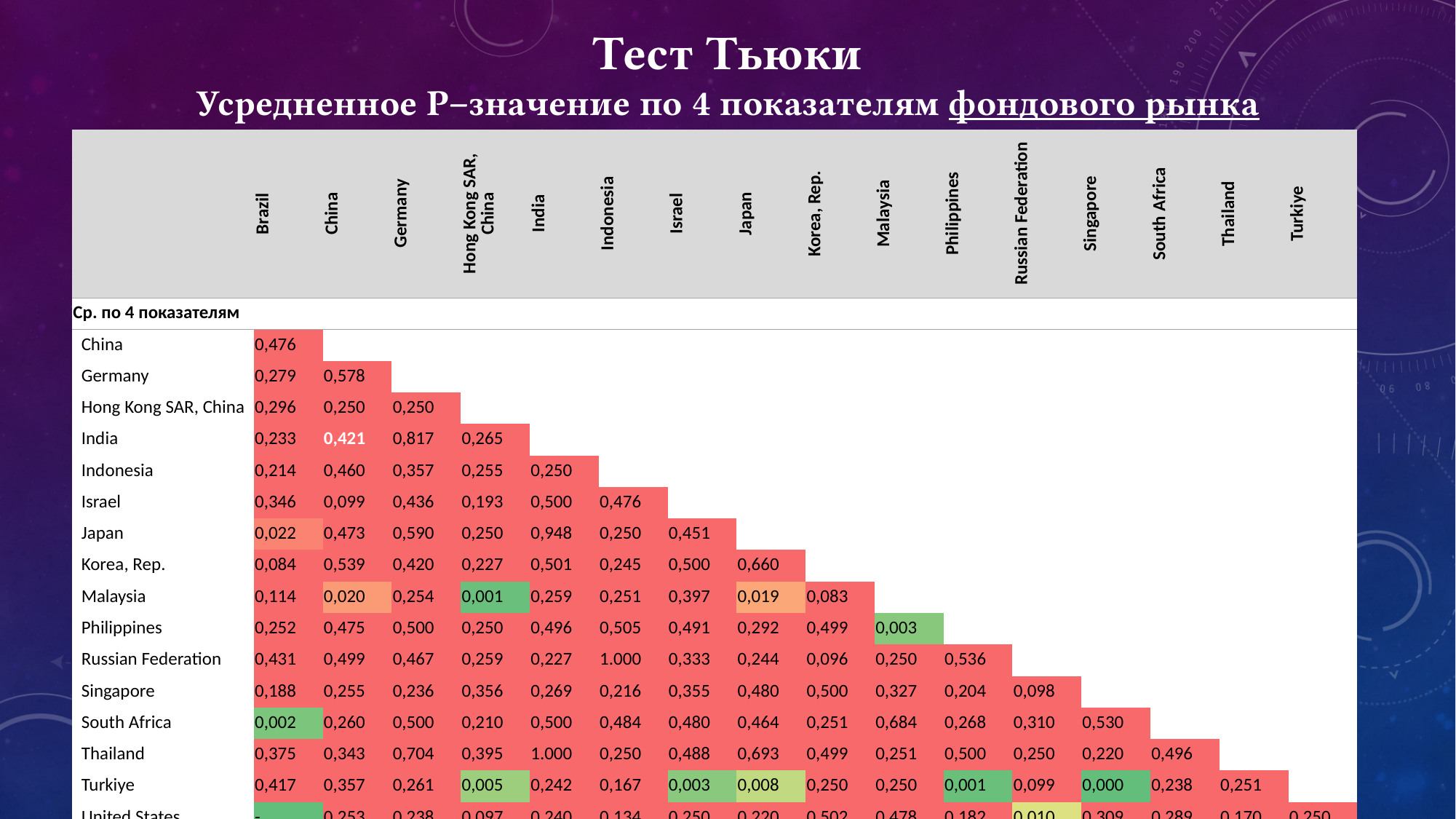

Тест Тьюки
Усредненное P–значение по 4 показателям фондового рынка
|  | Brazil | China | Germany | Hong Kong SAR, China | India | Indonesia | Israel | Japan | Korea, Rep. | Malaysia | Philippines | Russian Federation | Singapore | South Africa | Thailand | Turkiye |
| --- | --- | --- | --- | --- | --- | --- | --- | --- | --- | --- | --- | --- | --- | --- | --- | --- |
| Ср. по 4 показателям |  |  |  |  |  |  |  |  |  |  |  |  |  |  |  |  |
| China | 0,476 |  |  |  |  |  |  |  |  |  |  |  |  |  |  |  |
| Germany | 0,279 | 0,578 |  |  |  |  |  |  |  |  |  |  |  |  |  |  |
| Hong Kong SAR, China | 0,296 | 0,250 | 0,250 |  |  |  |  |  |  |  |  |  |  |  |  |  |
| India | 0,233 | 0,421 | 0,817 | 0,265 |  |  |  |  |  |  |  |  |  |  |  |  |
| Indonesia | 0,214 | 0,460 | 0,357 | 0,255 | 0,250 |  |  |  |  |  |  |  |  |  |  |  |
| Israel | 0,346 | 0,099 | 0,436 | 0,193 | 0,500 | 0,476 |  |  |  |  |  |  |  |  |  |  |
| Japan | 0,022 | 0,473 | 0,590 | 0,250 | 0,948 | 0,250 | 0,451 |  |  |  |  |  |  |  |  |  |
| Korea, Rep. | 0,084 | 0,539 | 0,420 | 0,227 | 0,501 | 0,245 | 0,500 | 0,660 |  |  |  |  |  |  |  |  |
| Malaysia | 0,114 | 0,020 | 0,254 | 0,001 | 0,259 | 0,251 | 0,397 | 0,019 | 0,083 |  |  |  |  |  |  |  |
| Philippines | 0,252 | 0,475 | 0,500 | 0,250 | 0,496 | 0,505 | 0,491 | 0,292 | 0,499 | 0,003 |  |  |  |  |  |  |
| Russian Federation | 0,431 | 0,499 | 0,467 | 0,259 | 0,227 | 1.000 | 0,333 | 0,244 | 0,096 | 0,250 | 0,536 |  |  |  |  |  |
| Singapore | 0,188 | 0,255 | 0,236 | 0,356 | 0,269 | 0,216 | 0,355 | 0,480 | 0,500 | 0,327 | 0,204 | 0,098 |  |  |  |  |
| South Africa | 0,002 | 0,260 | 0,500 | 0,210 | 0,500 | 0,484 | 0,480 | 0,464 | 0,251 | 0,684 | 0,268 | 0,310 | 0,530 |  |  |  |
| Thailand | 0,375 | 0,343 | 0,704 | 0,395 | 1.000 | 0,250 | 0,488 | 0,693 | 0,499 | 0,251 | 0,500 | 0,250 | 0,220 | 0,496 |  |  |
| Turkiye | 0,417 | 0,357 | 0,261 | 0,005 | 0,242 | 0,167 | 0,003 | 0,008 | 0,250 | 0,250 | 0,001 | 0,099 | 0,000 | 0,238 | 0,251 |  |
| United States | - | 0,253 | 0,238 | 0,097 | 0,240 | 0,134 | 0,250 | 0,220 | 0,502 | 0,478 | 0,182 | 0,010 | 0,309 | 0,289 | 0,170 | 0,250 |